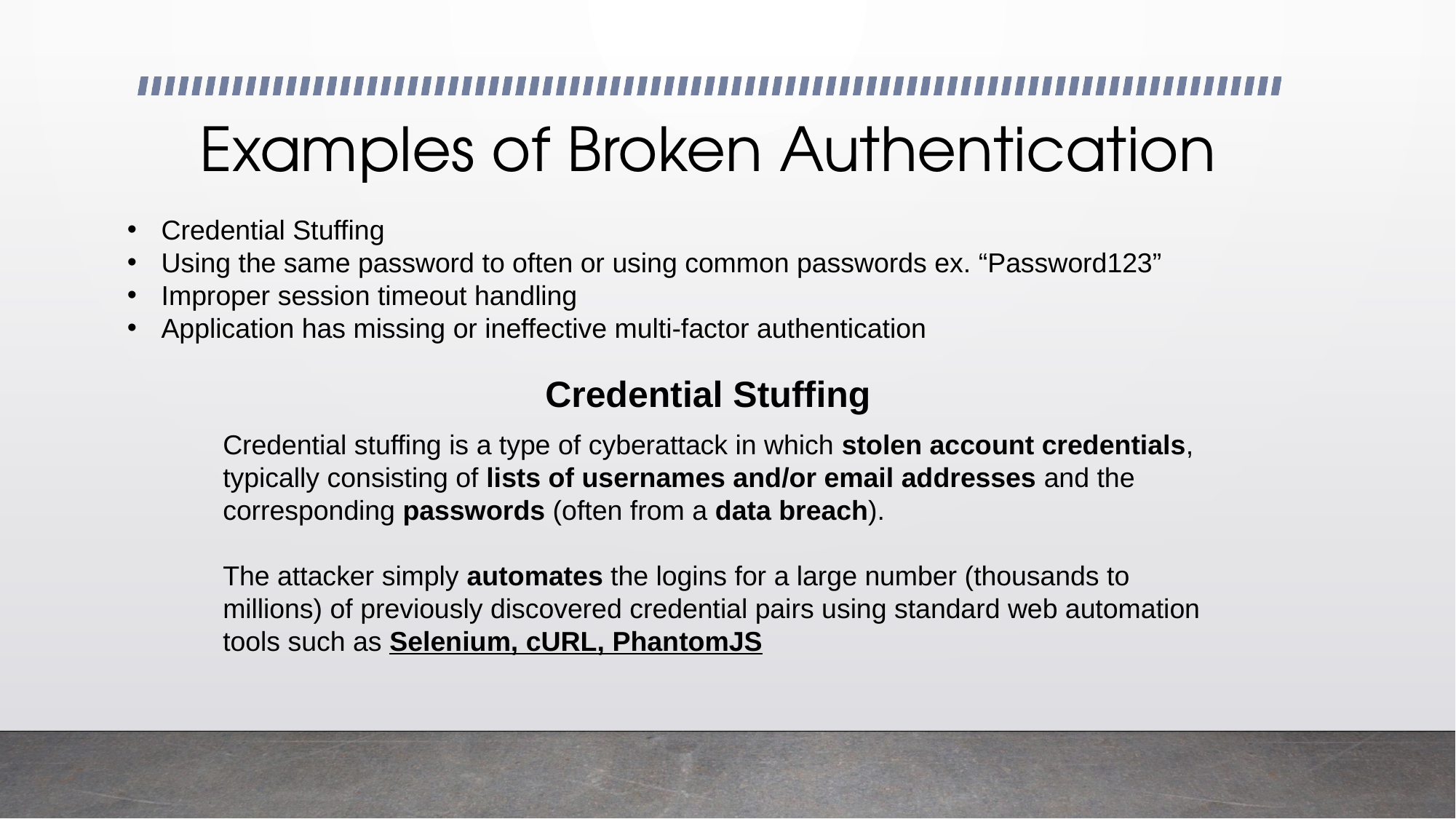

# Examples of Broken Authentication
Credential Stuffing
Using the same password to often or using common passwords ex. “Password123”
Improper session timeout handling
Application has missing or ineffective multi-factor authentication
Credential Stuffing
Credential stuffing is a type of cyberattack in which stolen account credentials, typically consisting of lists of usernames and/or email addresses and the corresponding passwords (often from a data breach).

The attacker simply automates the logins for a large number (thousands to millions) of previously discovered credential pairs using standard web automation tools such as Selenium, cURL, PhantomJS